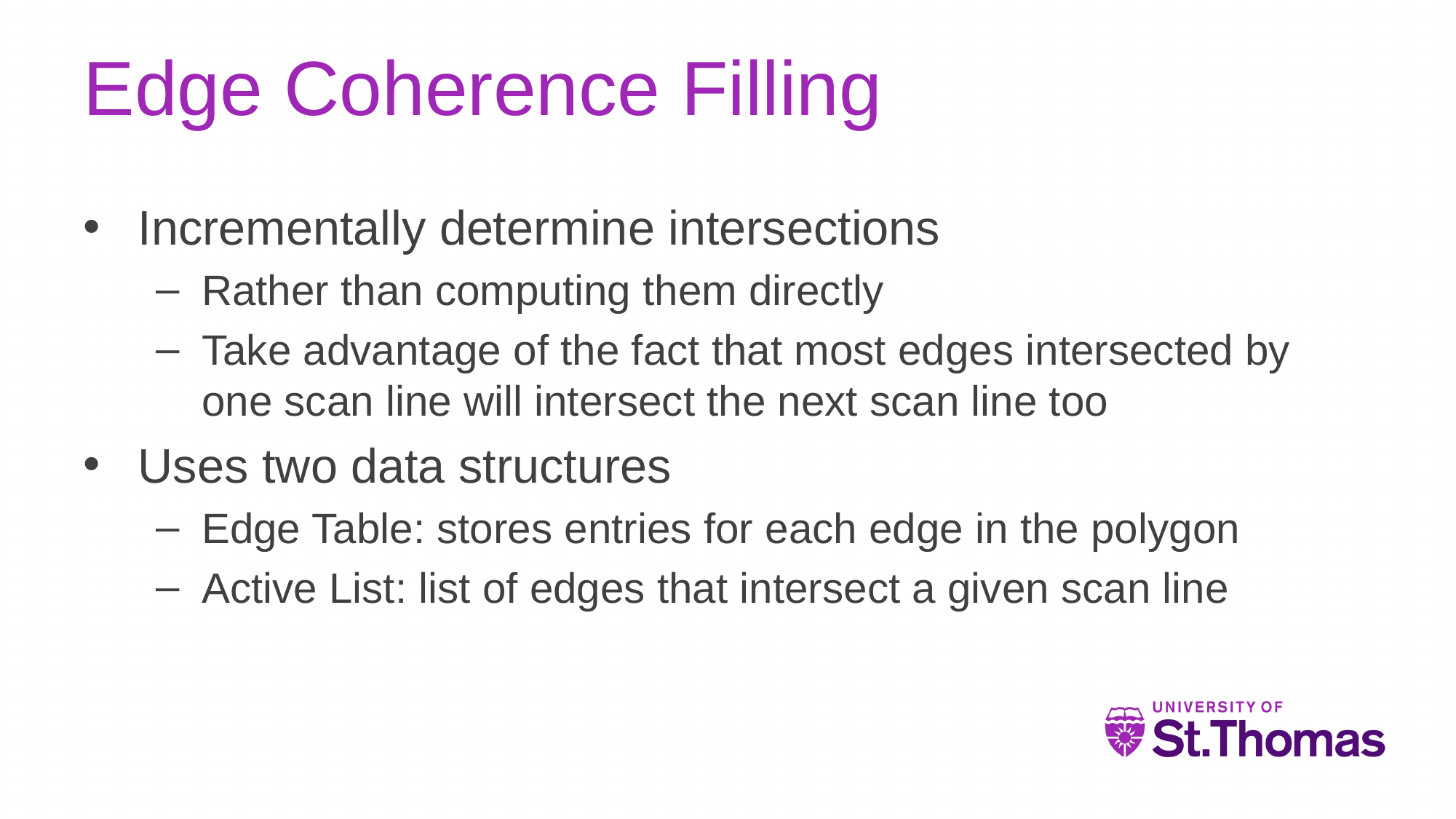

# Edge Coherence Filling
Incrementally determine intersections
Rather than computing them directly
Take advantage of the fact that most edges intersected by one scan line will intersect the next scan line too
Uses two data structures
Edge Table: stores entries for each edge in the polygon
Active List: list of edges that intersect a given scan line